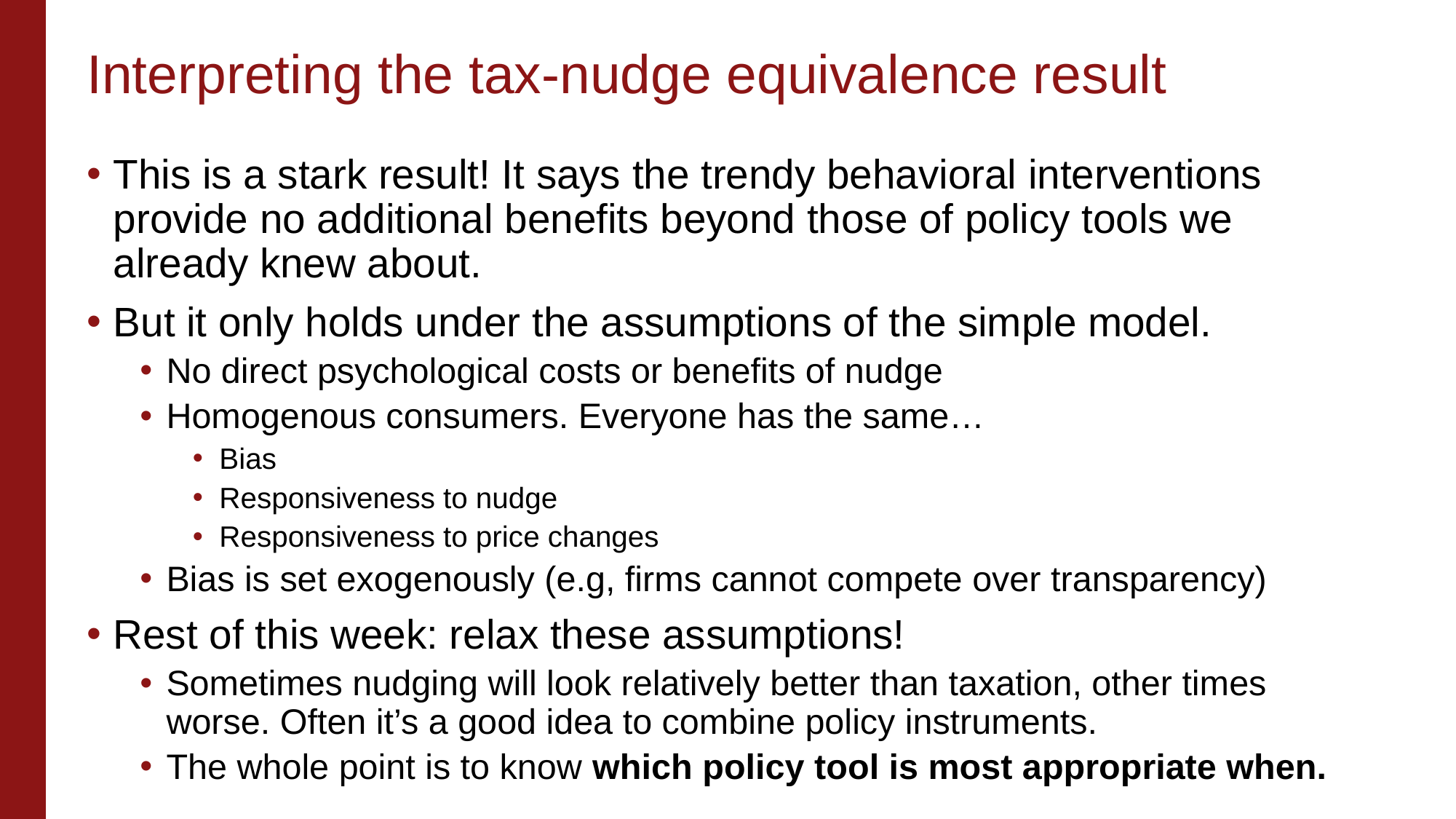

# Interpreting the tax-nudge equivalence result
This is a stark result! It says the trendy behavioral interventions provide no additional benefits beyond those of policy tools we already knew about.
But it only holds under the assumptions of the simple model.
No direct psychological costs or benefits of nudge
Homogenous consumers. Everyone has the same…
Bias
Responsiveness to nudge
Responsiveness to price changes
Bias is set exogenously (e.g, firms cannot compete over transparency)
Rest of this week: relax these assumptions!
Sometimes nudging will look relatively better than taxation, other times worse. Often it’s a good idea to combine policy instruments.
The whole point is to know which policy tool is most appropriate when.